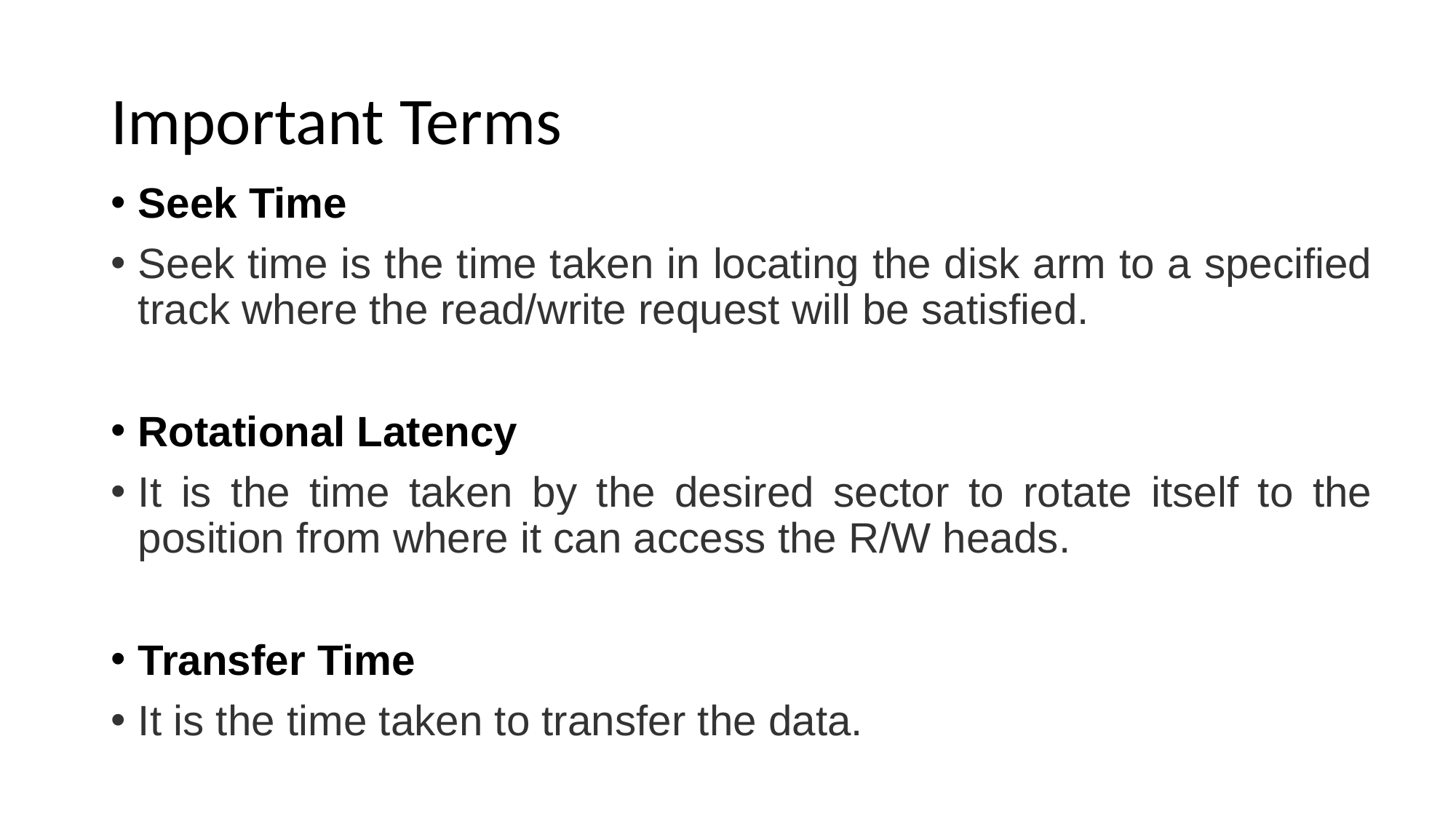

# Important Terms
Seek Time
Seek time is the time taken in locating the disk arm to a specified track where the read/write request will be satisfied.

Rotational Latency
It is the time taken by the desired sector to rotate itself to the position from where it can access the R/W heads.

Transfer Time
It is the time taken to transfer the data.